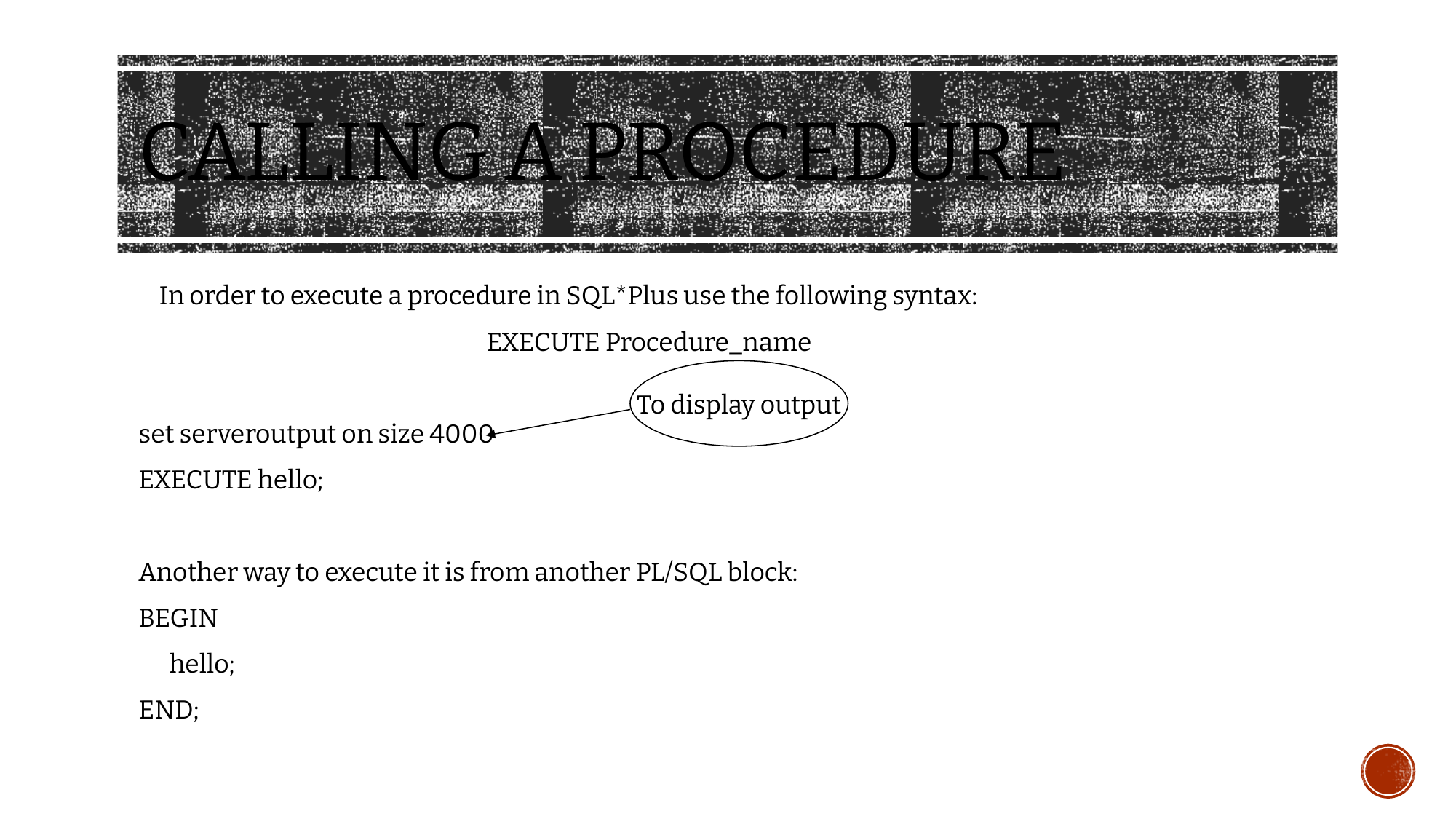

# Calling a Procedure

In order to execute a procedure in SQL*Plus use the following syntax:
			EXECUTE Procedure_name

set serveroutput on size 4000
EXECUTE hello;

Another way to execute it is from another PL/SQL block:
BEGIN
      hello;
END;

To display output